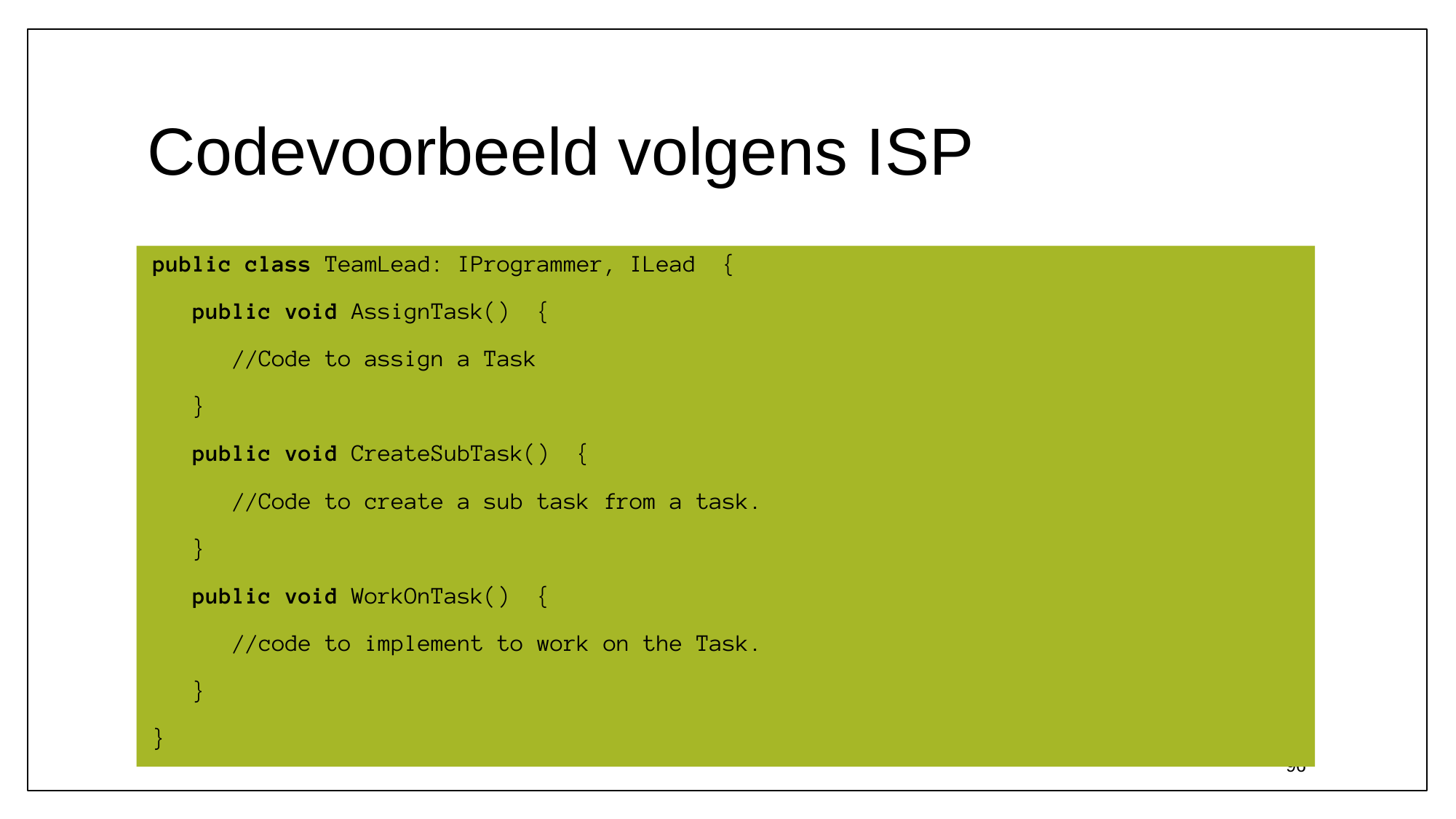

# Codevoorbeeld volgens ISP
public class TeamLead: IProgrammer, ILead  {
   public void AssignTask()  {
      //Code to assign a Task
   }
   public void CreateSubTask()  {
      //Code to create a sub task from a task.
   }
   public void WorkOnTask()  {
      //code to implement to work on the Task.
   }
}
96